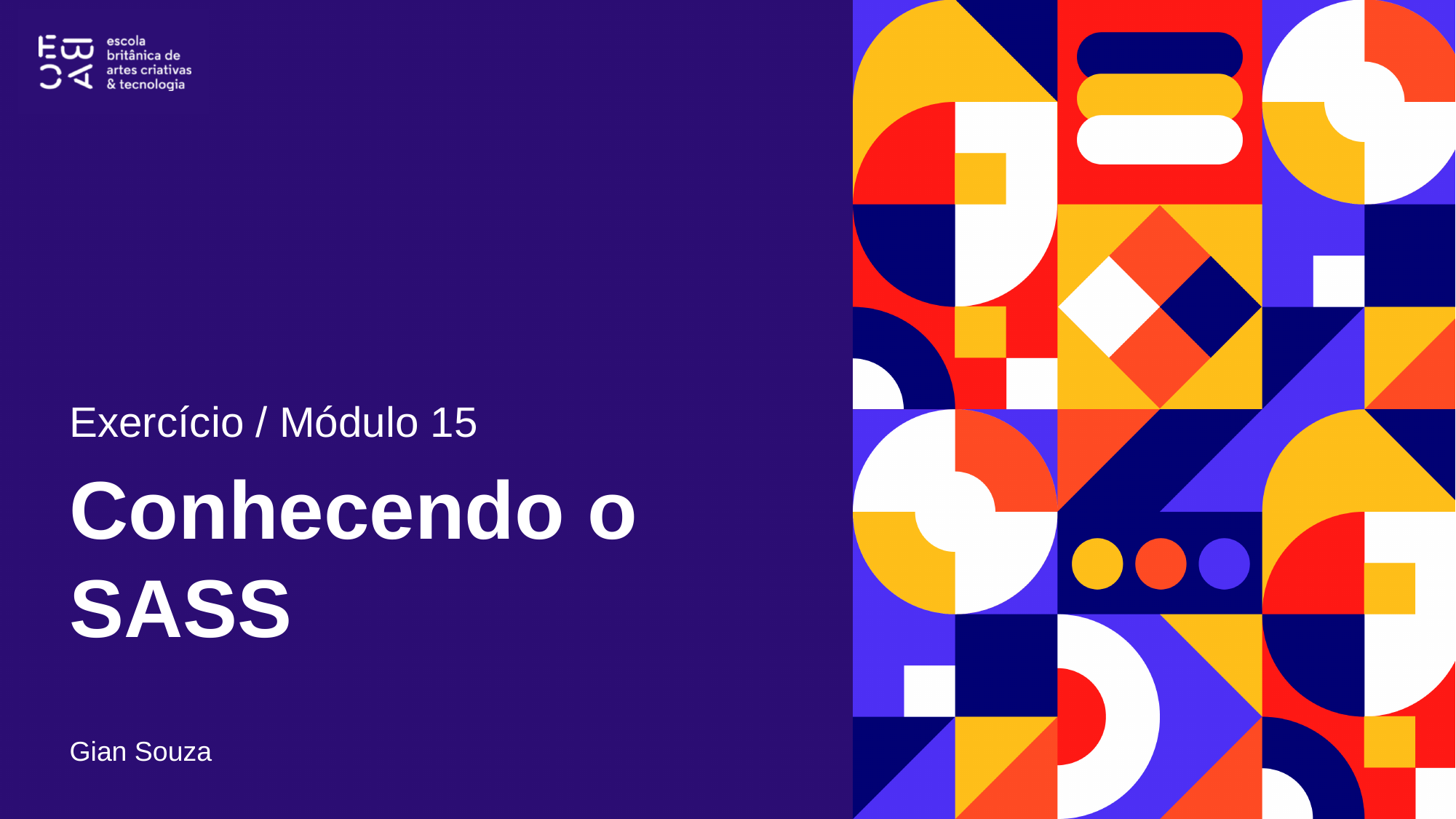

Exercício / Módulo 15
Conhecendo o SASS
Gian Souza